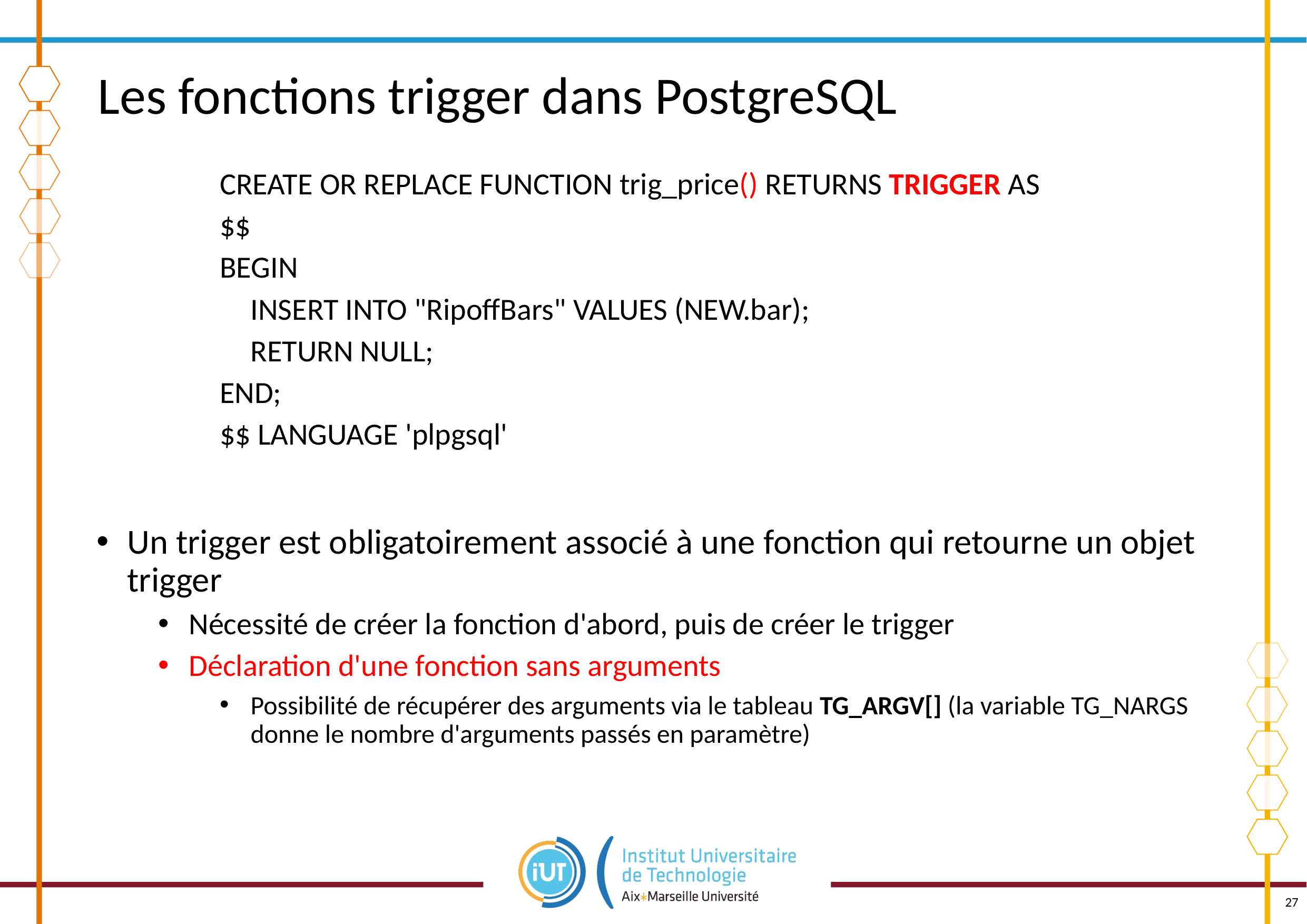

# Les fonctions trigger dans PostgreSQL
CREATE OR REPLACE FUNCTION trig_price() RETURNS TRIGGER AS
$$
BEGIN
	INSERT INTO "RipoffBars" VALUES (NEW.bar);
	RETURN NULL;
END;
$$ LANGUAGE 'plpgsql'

Un trigger est obligatoirement associé à une fonction qui retourne un objet trigger
Nécessité de créer la fonction d'abord, puis de créer le trigger
Déclaration d'une fonction sans arguments
Possibilité de récupérer des arguments via le tableau TG_ARGV[] (la variable TG_NARGS donne le nombre d'arguments passés en paramètre)
27